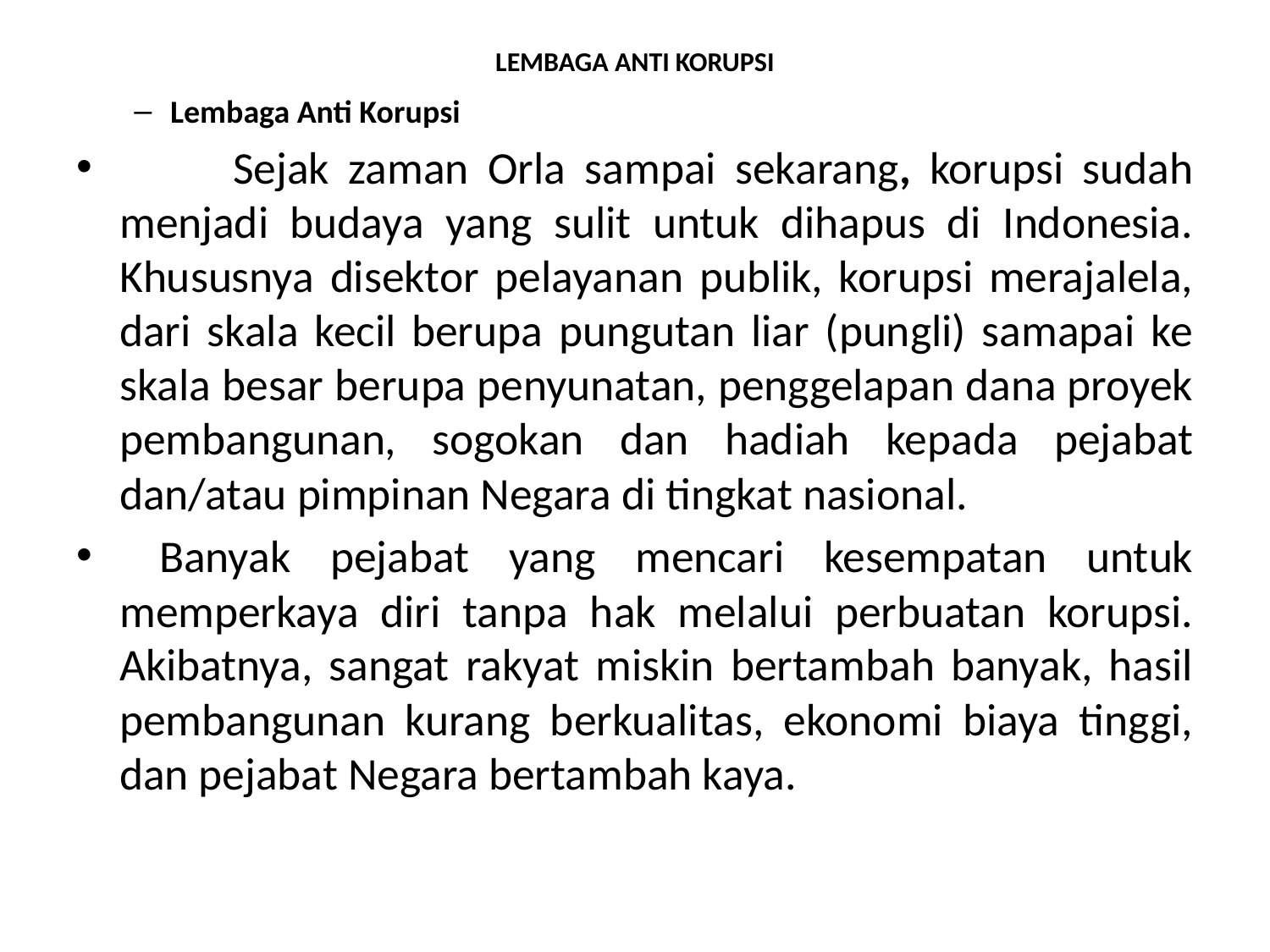

# LEMBAGA ANTI KORUPSI
Lembaga Anti Korupsi
      Sejak zaman Orla sampai sekarang, korupsi sudah menjadi budaya yang sulit untuk dihapus di Indonesia. Khususnya disektor pelayanan publik, korupsi merajalela, dari skala kecil berupa pungutan liar (pungli) samapai ke skala besar berupa penyunatan, penggelapan dana proyek pembangunan, sogokan dan hadiah kepada pejabat dan/atau pimpinan Negara di tingkat nasional.
 Banyak pejabat yang mencari kesempatan untuk memperkaya diri tanpa hak melalui perbuatan korupsi. Akibatnya, sangat rakyat miskin bertambah banyak, hasil pembangunan kurang berkualitas, ekonomi biaya tinggi, dan pejabat Negara bertambah kaya.